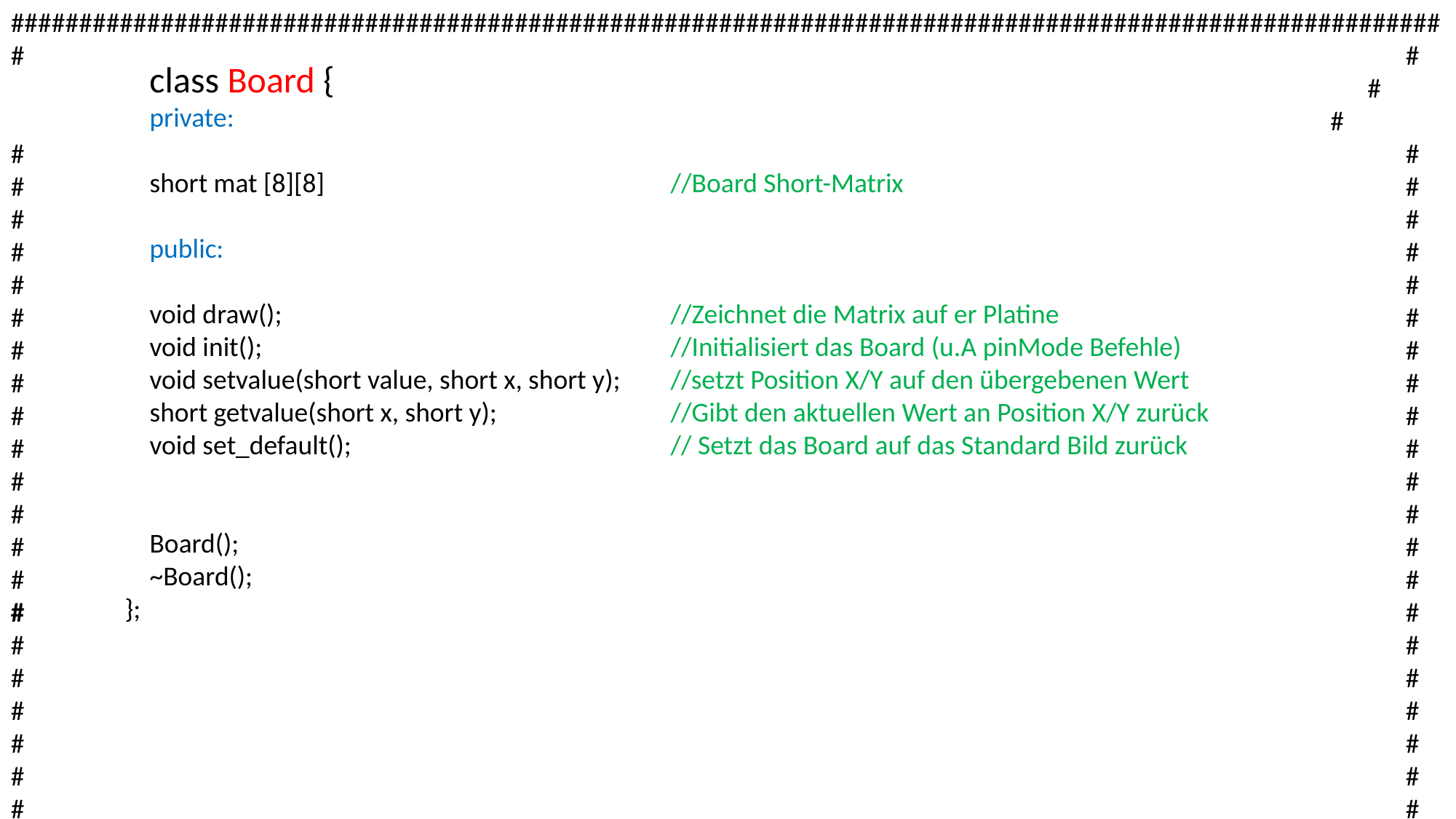

#########################################################################################################
#                                                                                                                                                                                                                                #                                                                                                                                                                                                                                #                                                                                                                                                                                                                                #
#                                                                                                                                                                                                                                #
#                                                                                                                                                                                                                                #
#                                                                                                                                                                                                                                #
#                                                                                                                                                                                                                                #
#                                                                                                                                                                                                                                #
#                                                                                                                                                                                                                                #
#                                                                                                                                                                                                                                #
#                                                                                                                                                                                                                                #
#                                                                                                                                                                                                                                #
#                                                                                                                                                                                                                                #
#                                                                                                                                                                                                                                #
#                                                                                                                                                                                                                                #
#                                                                                                                                                                                                                                #
#                                                                                                                                                                                                                                #
#                                                                                                                                                                                                                                #
#                                                                                                                                                                                                                                #
#                                                                                                                                                                                                                                #
#                                                                                                                                                                                                                                #
#                                                                                                                                                                                                                                #
#                                                                                                                                                                                                                                #
#                                                                                                                                                                                                                                #
#########################################################################################################
   class Board {
    private:

    short mat [8][8] 				//Board Short-Matrix

    public:

    void draw();	 			//Zeichnet die Matrix auf er Platine
    void init(); 				//Initialisiert das Board (u.A pinMode Befehle)
    void setvalue(short value, short x, short y); 	//setzt Position X/Y auf den übergebenen Wert
    short getvalue(short x, short y); 		//Gibt den aktuellen Wert an Position X/Y zurück
    void set_default(); 			// Setzt das Board auf das Standard Bild zurück

    Board();
    ~Board();
};